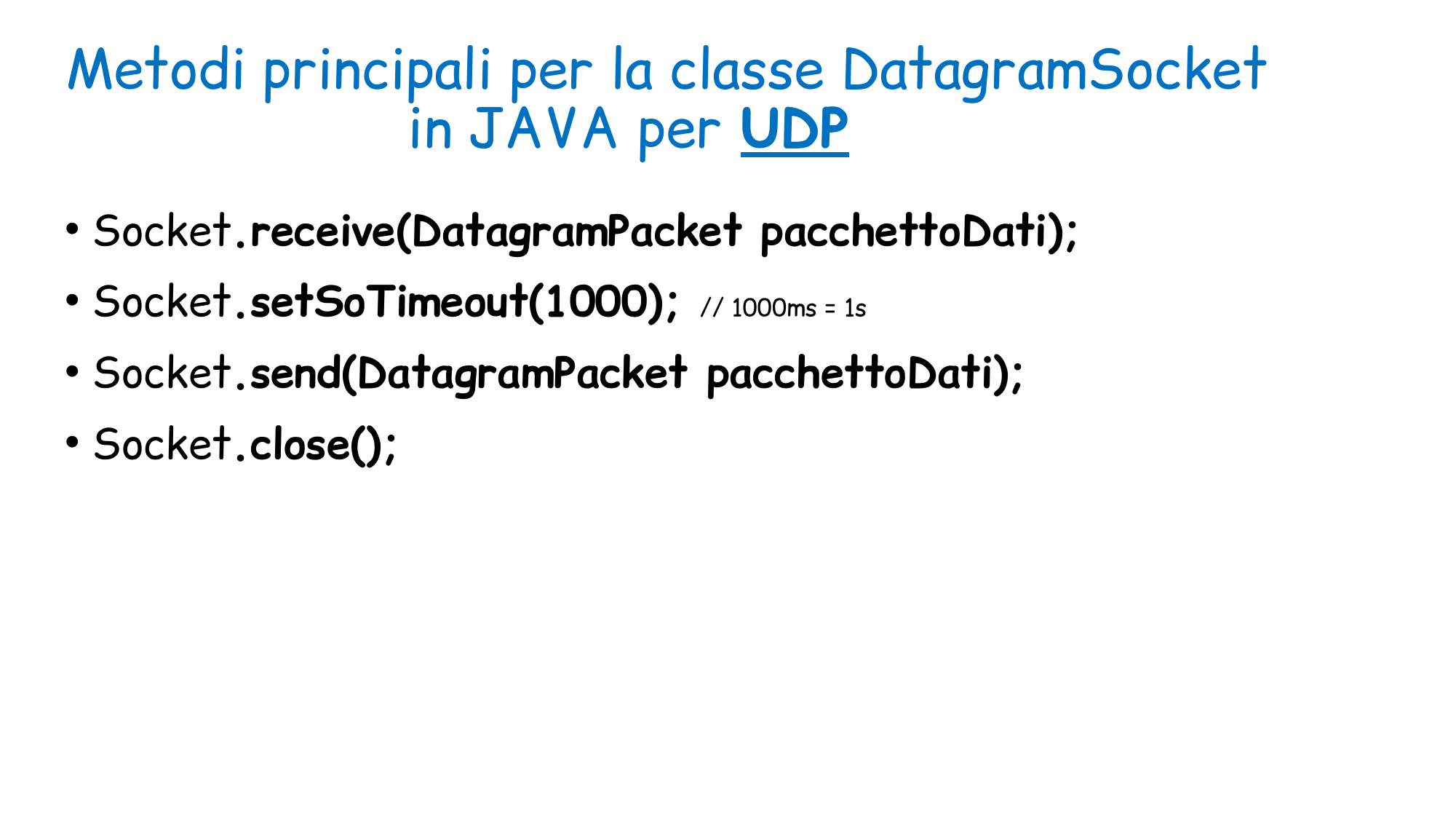

# Metodi principali per la classe DatagramSocket in JAVA per UDP
Socket.receive(DatagramPacket pacchettoDati);
Socket.setSoTimeout(1000); // 1000ms = 1s
Socket.send(DatagramPacket pacchettoDati);
Socket.close();